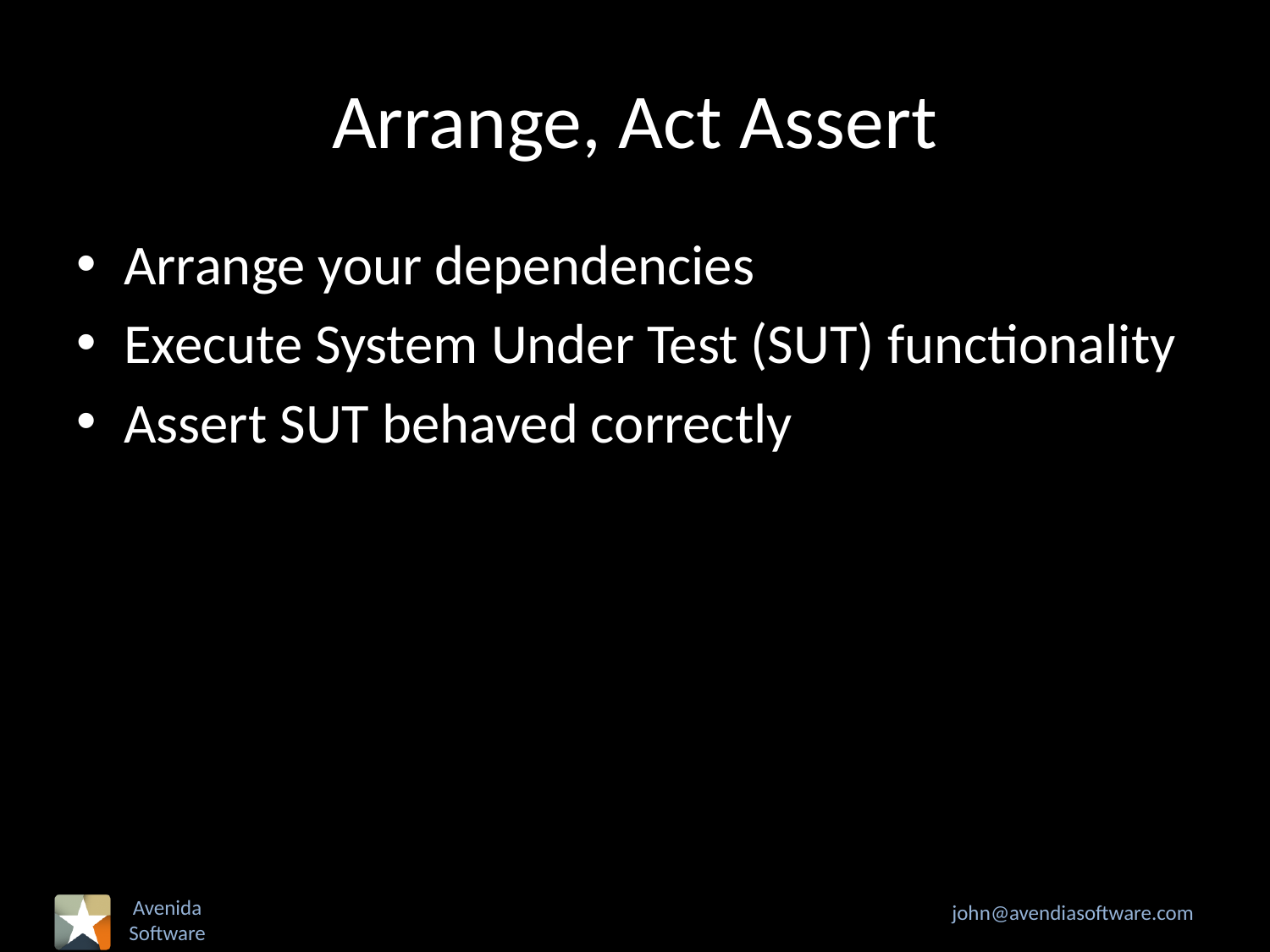

# Arrange, Act Assert
Arrange your dependencies
Execute System Under Test (SUT) functionality
Assert SUT behaved correctly